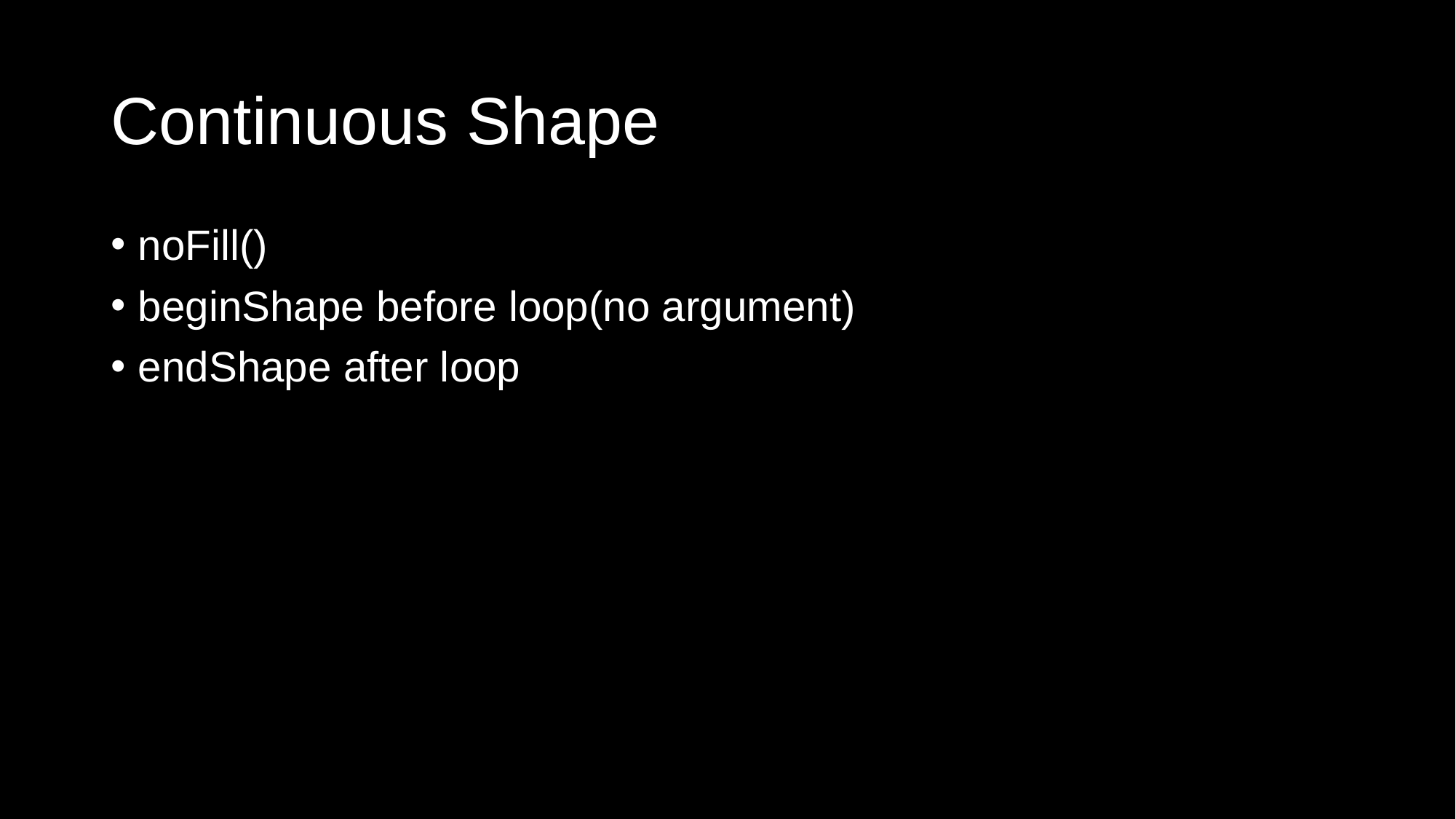

# Continuous Shape
noFill()
beginShape before loop(no argument)
endShape after loop